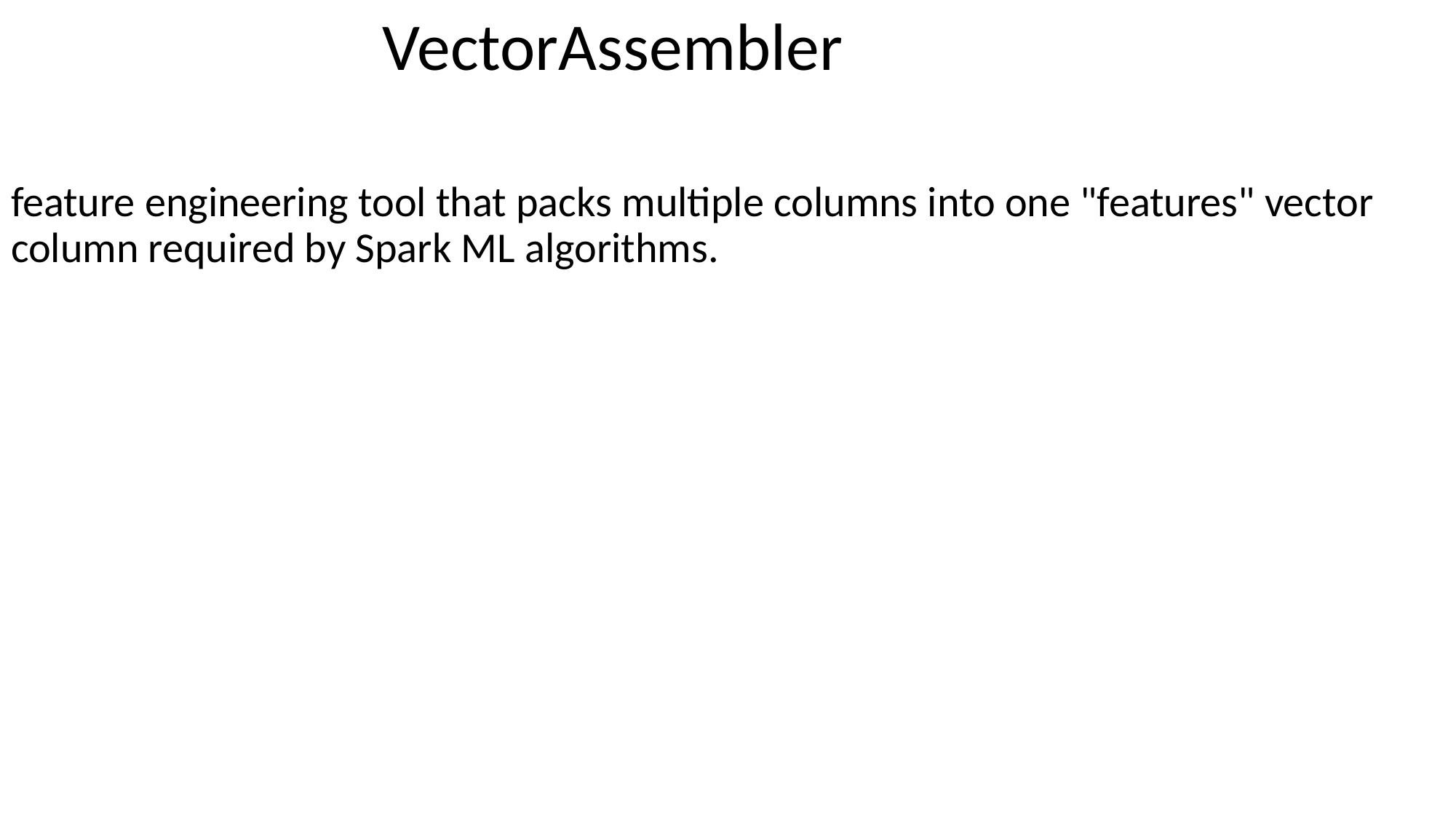

# VectorAssembler
feature engineering tool that packs multiple columns into one "features" vector column required by Spark ML algorithms.